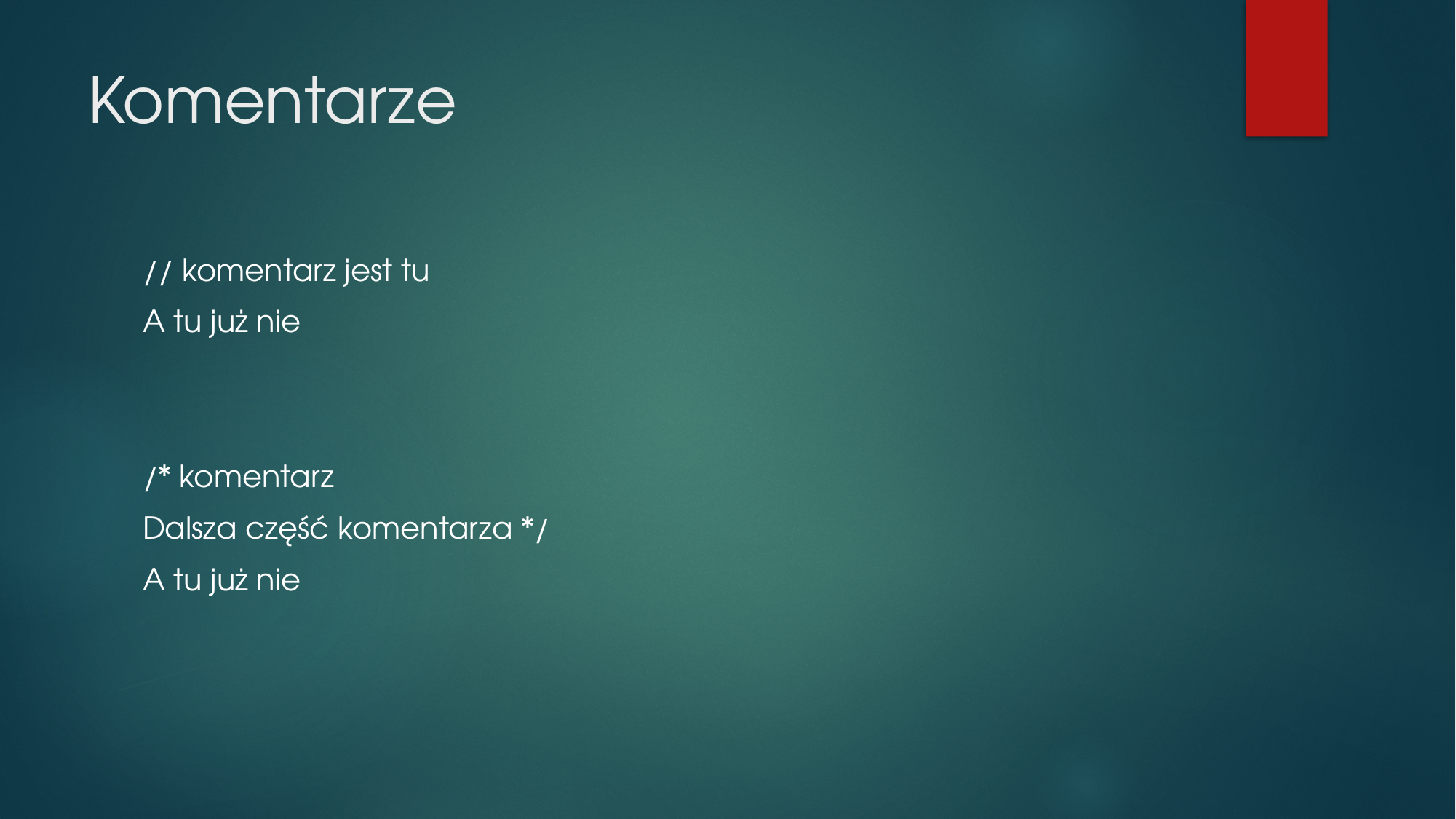

# Komentarze
// komentarz jest tu
A tu już nie

/* komentarz
Dalsza część komentarza */
A tu już nie